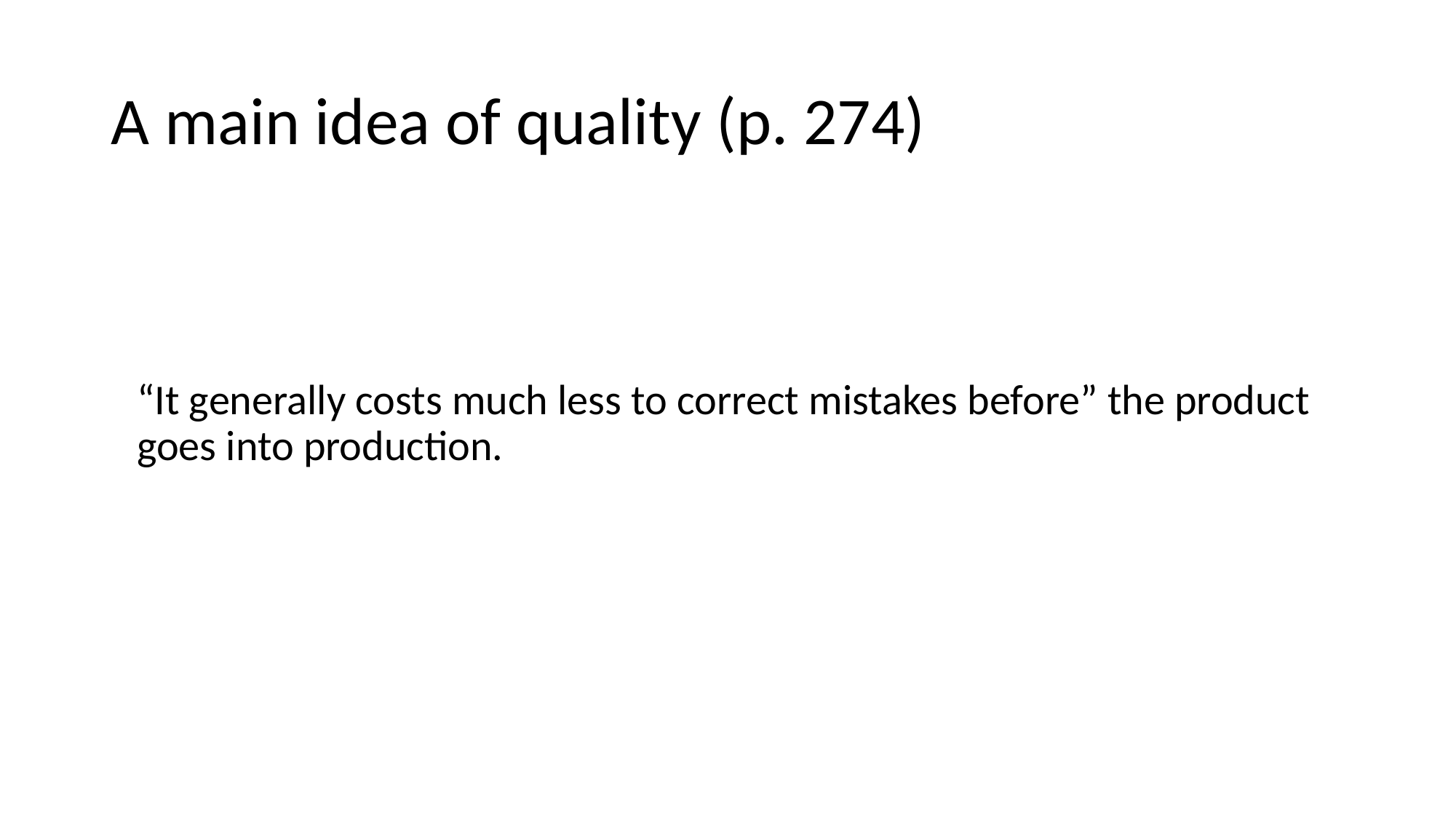

# A main idea of quality (p. 274)
“It generally costs much less to correct mistakes before” the product goes into production.
22